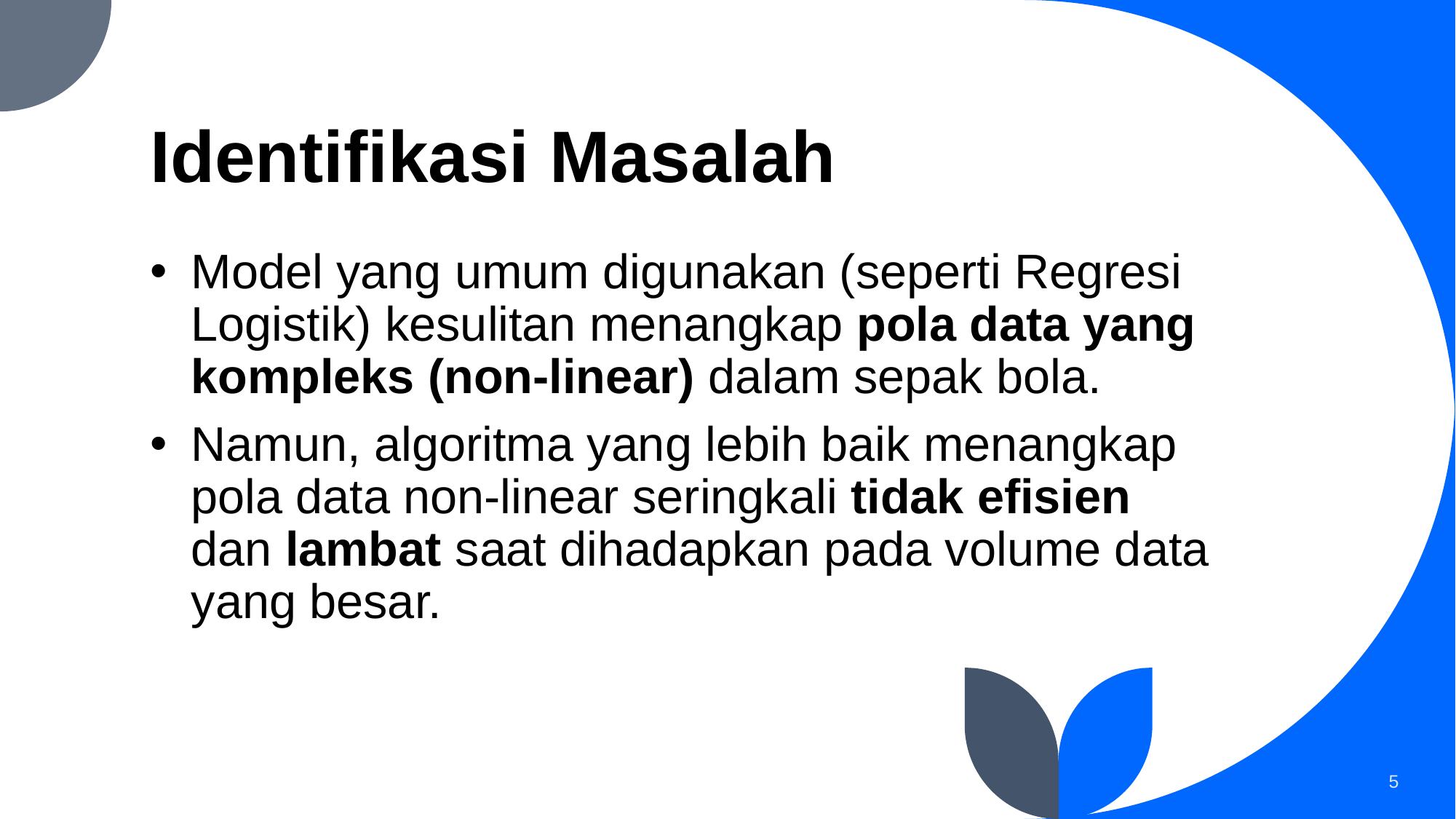

# Identifikasi Masalah
Model yang umum digunakan (seperti Regresi Logistik) kesulitan menangkap pola data yang kompleks (non-linear) dalam sepak bola.
Namun, algoritma yang lebih baik menangkap pola data non-linear seringkali tidak efisien dan lambat saat dihadapkan pada volume data yang besar.
5